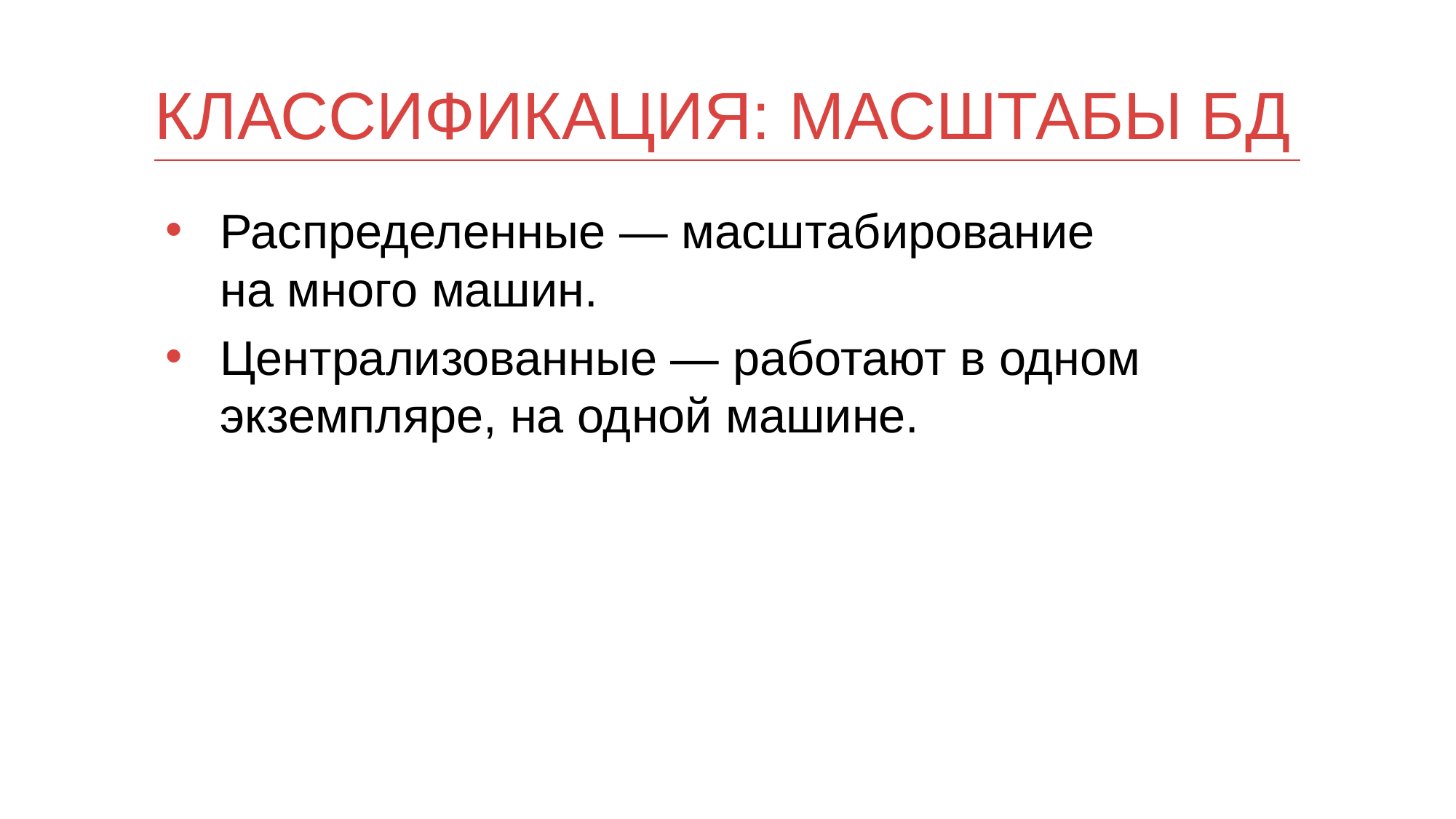

# Классификация: Масштабы бд
Распределенные — масштабирование на много машин.
Централизованные — работают в одном экземпляре, на одной машине.